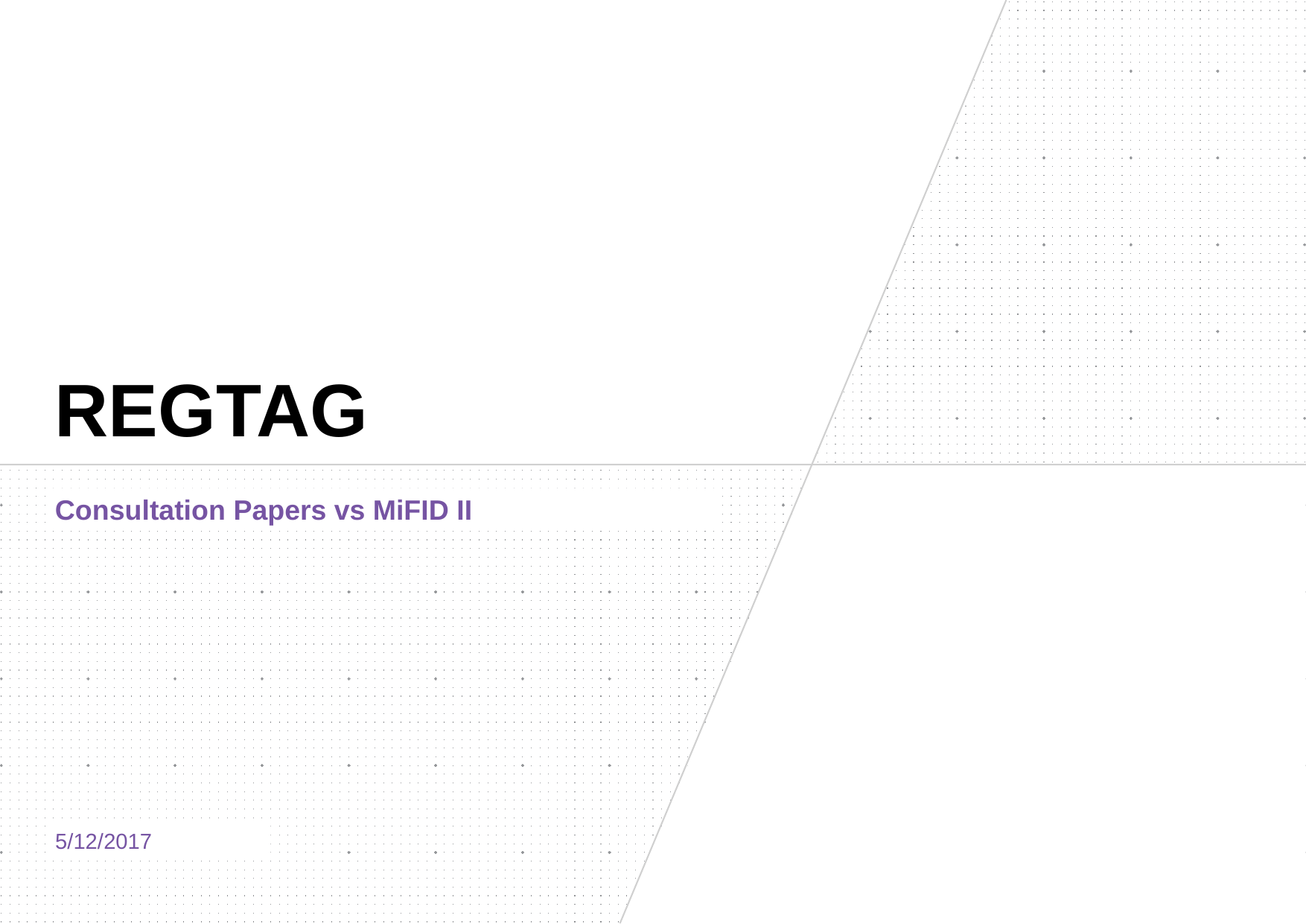

# REGTAG
Consultation Papers vs MiFID II

5/12/2017